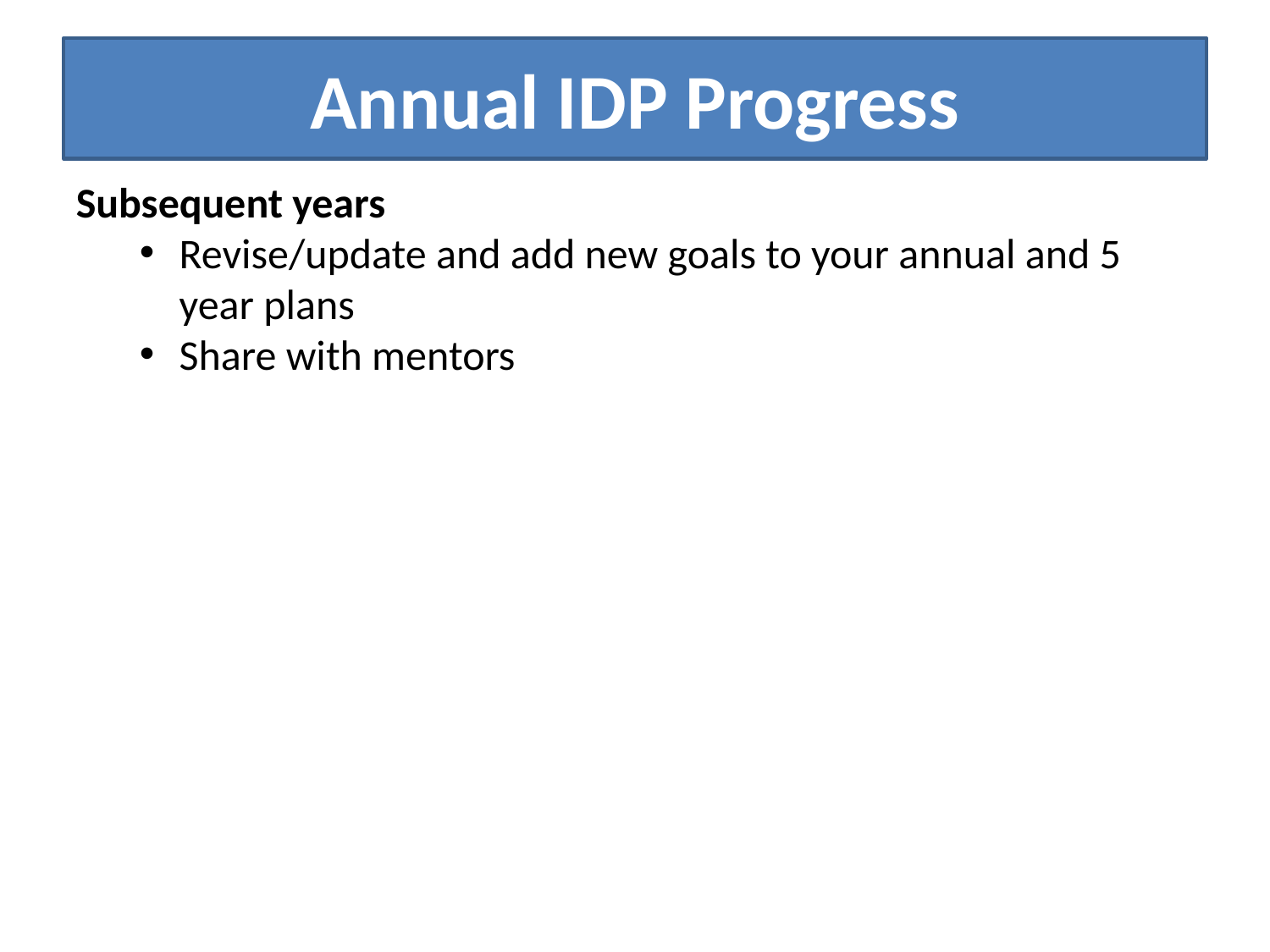

# Annual IDP Progress
Subsequent years
Revise/update and add new goals to your annual and 5 year plans
Share with mentors